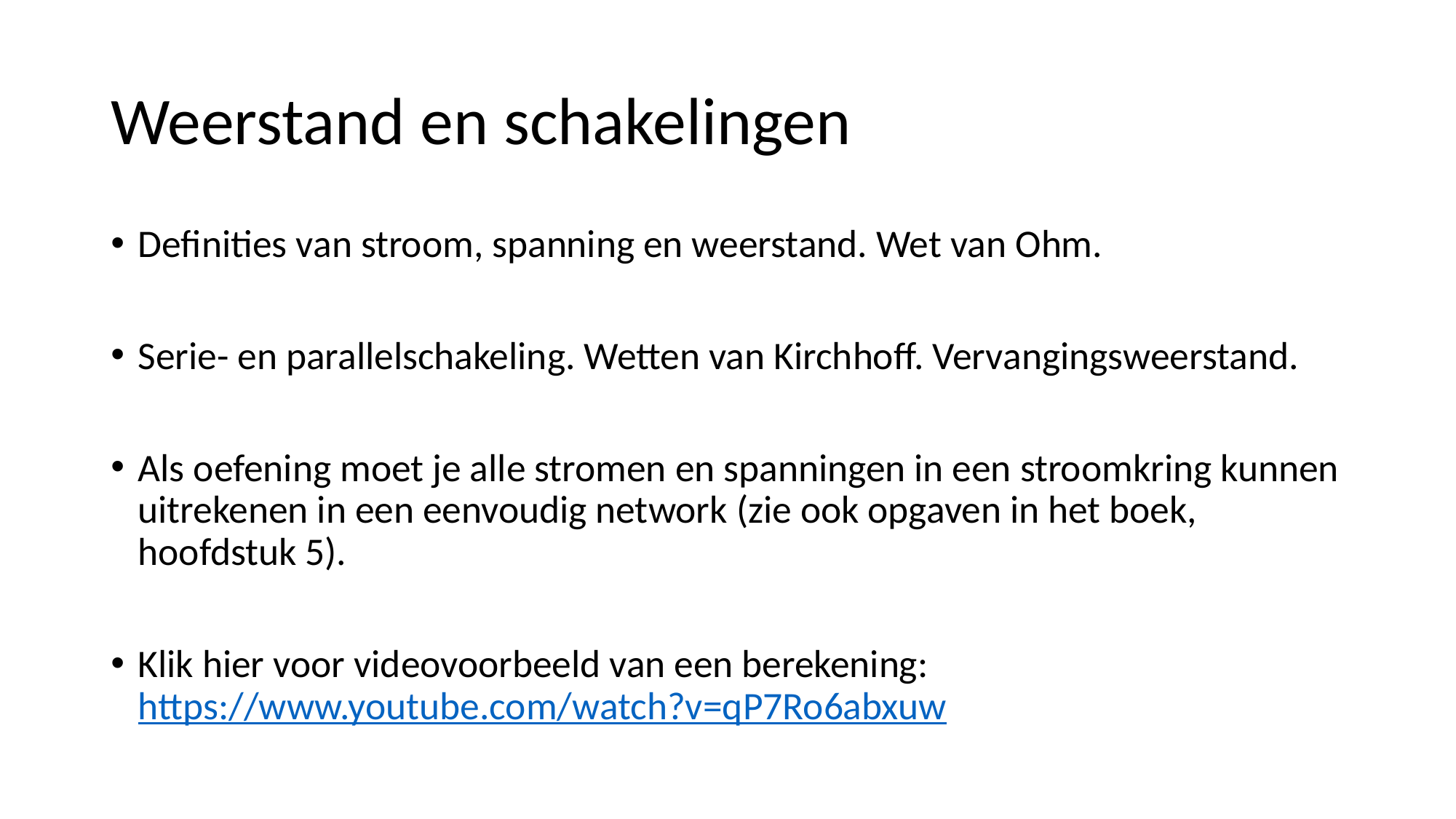

# Weerstand en schakelingen
Definities van stroom, spanning en weerstand. Wet van Ohm.

Serie- en parallelschakeling. Wetten van Kirchhoff. Vervangingsweerstand.

Als oefening moet je alle stromen en spanningen in een stroomkring kunnen uitrekenen in een eenvoudig network (zie ook opgaven in het boek, hoofdstuk 5).

Klik hier voor videovoorbeeld van een berekening: https://www.youtube.com/watch?v=qP7Ro6abxuw